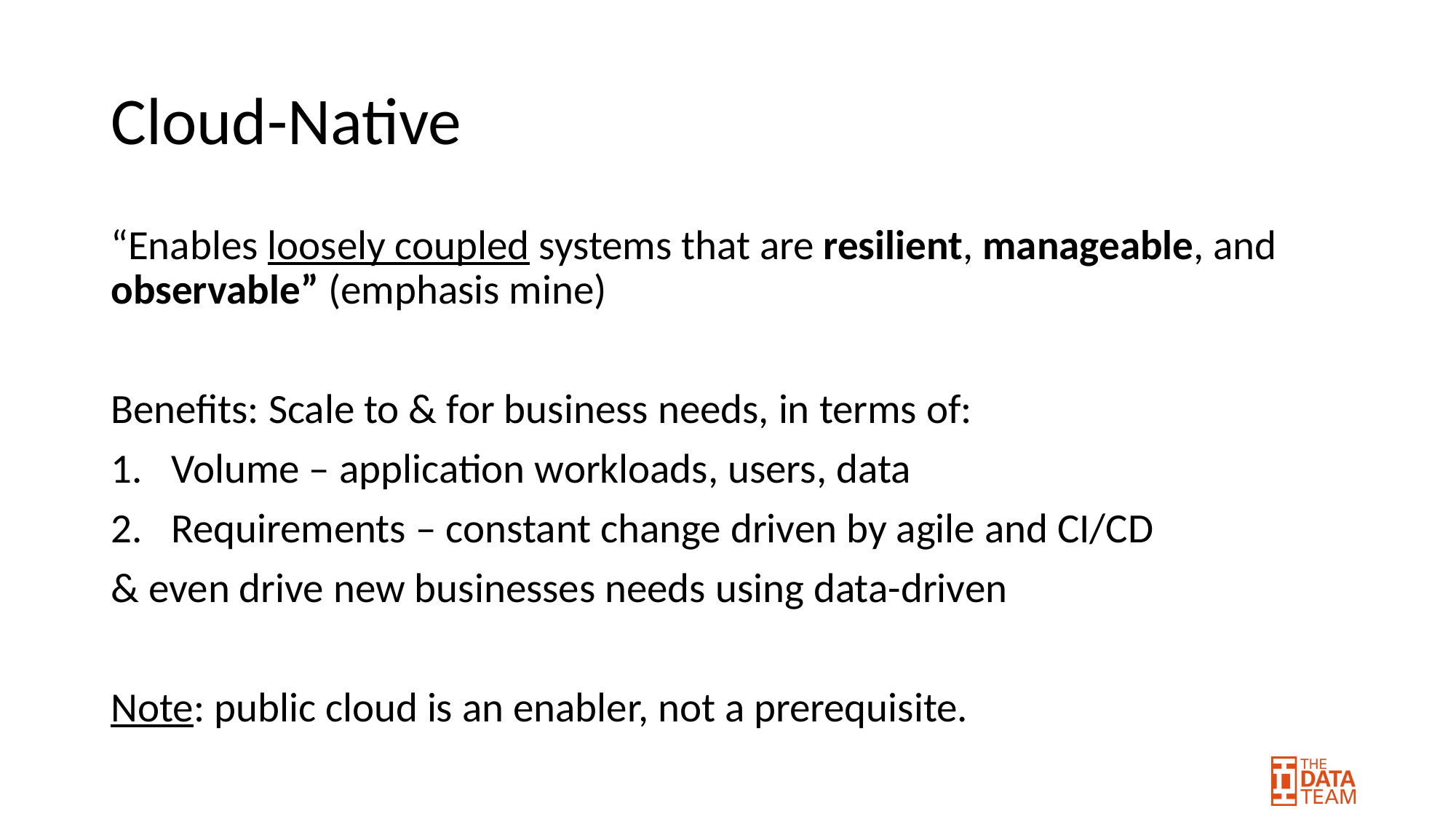

# Cloud-Native
“Enables loosely coupled systems that are resilient, manageable, and observable” (emphasis mine)

Benefits: Scale to & for business needs, in terms of:
Volume – application workloads, users, data
Requirements – constant change driven by agile and CI/CD
& even drive new businesses needs using data-driven

Note: public cloud is an enabler, not a prerequisite.